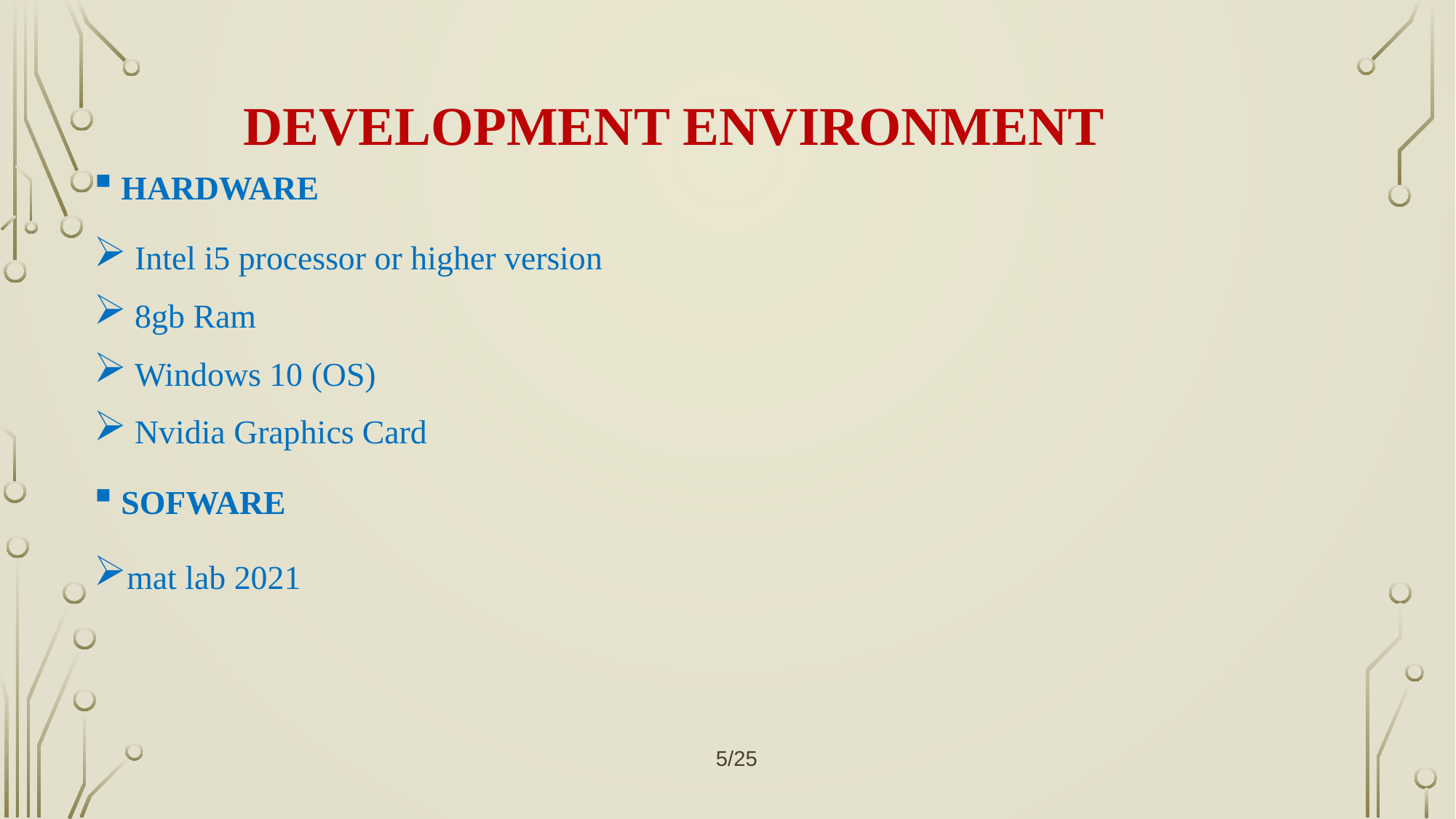

# DEVELOPMENT ENVIRONMENT
HARDWARE
Intel i5 processor or higher version
8gb Ram
Windows 10 (OS)
Nvidia Graphics Card
SOFWARE
mat lab 2021
5/25